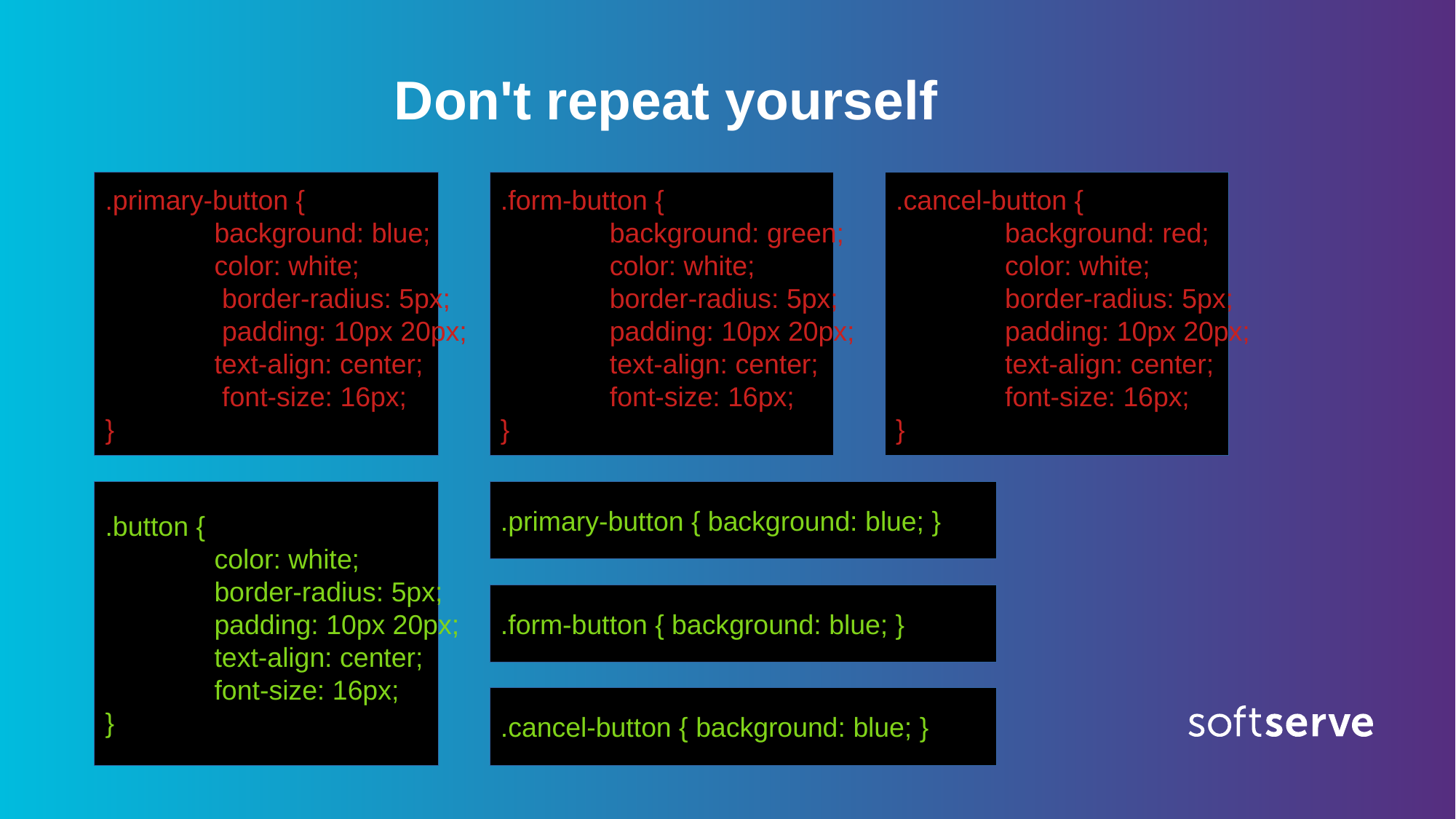

Don't repeat yourself

.primary-button {
  	background: blue;
  	color: white;
 	 border-radius: 5px;
 	 padding: 10px 20px;
  	text-align: center;
 	 font-size: 16px;
}
.form-button {
  	background: green;
  	color: white;
  	border-radius: 5px;
  	padding: 10px 20px;
  	text-align: center;
  	font-size: 16px;
}
.cancel-button {
  	background: red;
  	color: white;
  	border-radius: 5px;
  	padding: 10px 20px;
  	text-align: center;
  	font-size: 16px;
}

.button {
  	color: white;
 	border-radius: 5px;
  	padding: 10px 20px;
  	text-align: center;
  	font-size: 16px;
}
.primary-button { background: blue; }
.form-button { background: blue; }
.cancel-button { background: blue; }